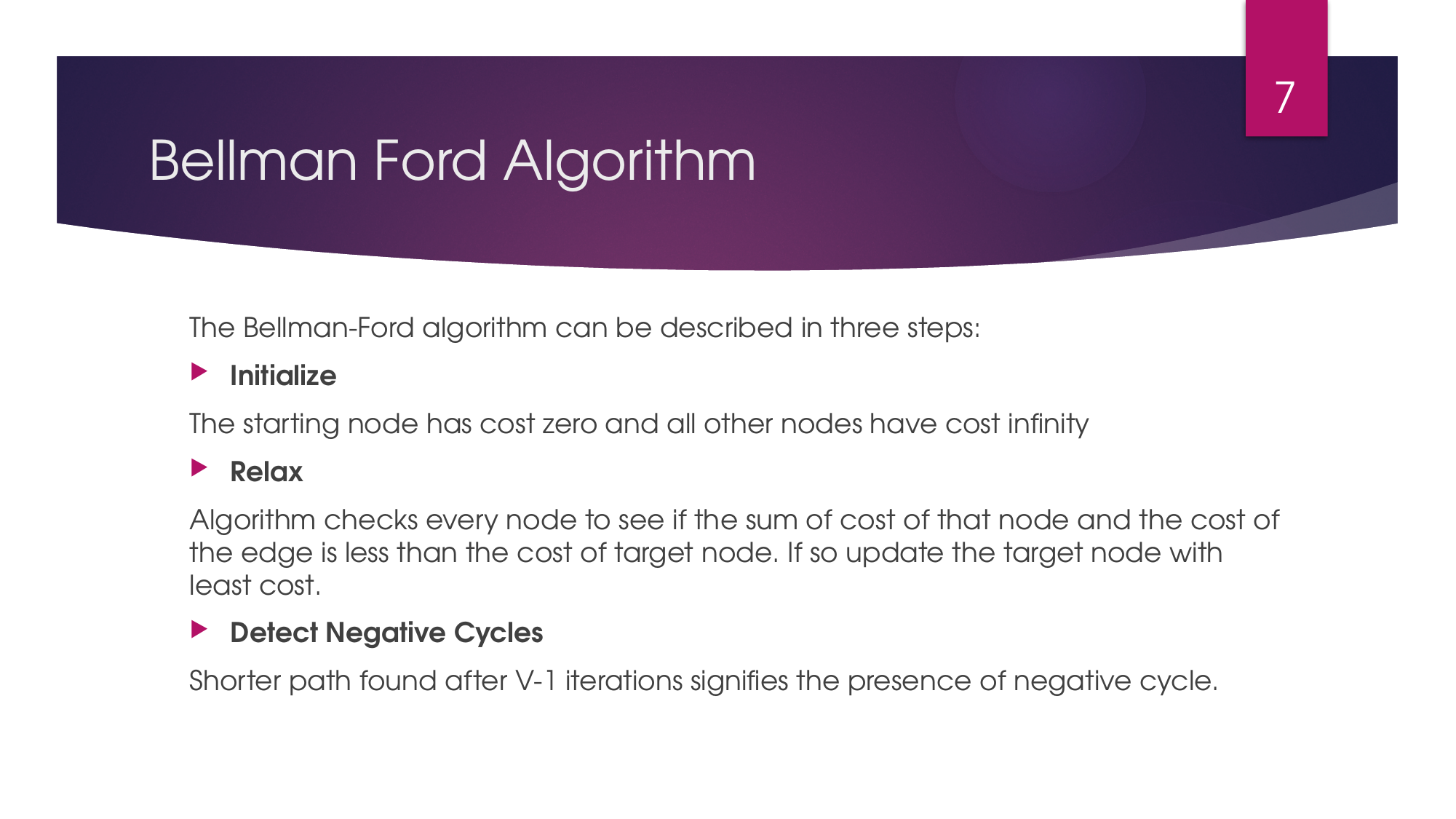

7
# Bellman Ford Algorithm
The Bellman-Ford algorithm can be described in three steps:
Initialize
The starting node has cost zero and all other nodes have cost infinity
Relax
Algorithm checks every node to see if the sum of cost of that node and the cost of the edge is less than the cost of target node. If so update the target node with least cost.
Detect Negative Cycles
Shorter path found after V-1 iterations signifies the presence of negative cycle.